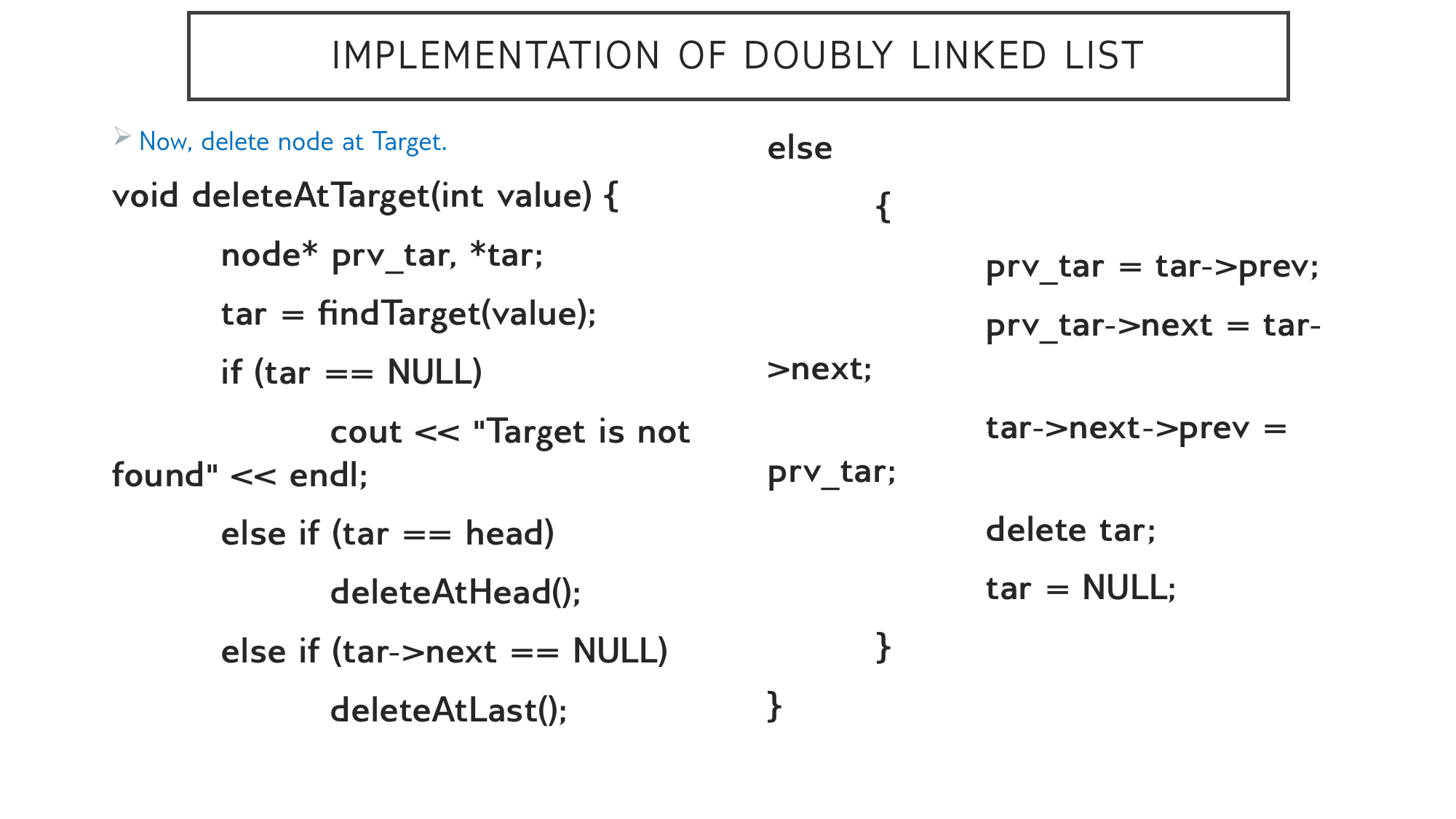

# Implementation of Doubly linked list
Now, delete node at Target.
void deleteAtTarget(int value) {
	node* prv_tar, *tar;
	tar = findTarget(value);
	if (tar == NULL)
		cout << "Target is not found" << endl;
	else if (tar == head)
		deleteAtHead();
	else if (tar->next == NULL)
		deleteAtLast();

else
	{
		prv_tar = tar->prev;
		prv_tar->next = tar->next;
		tar->next->prev = prv_tar;
		delete tar;
		tar = NULL;
	}
}